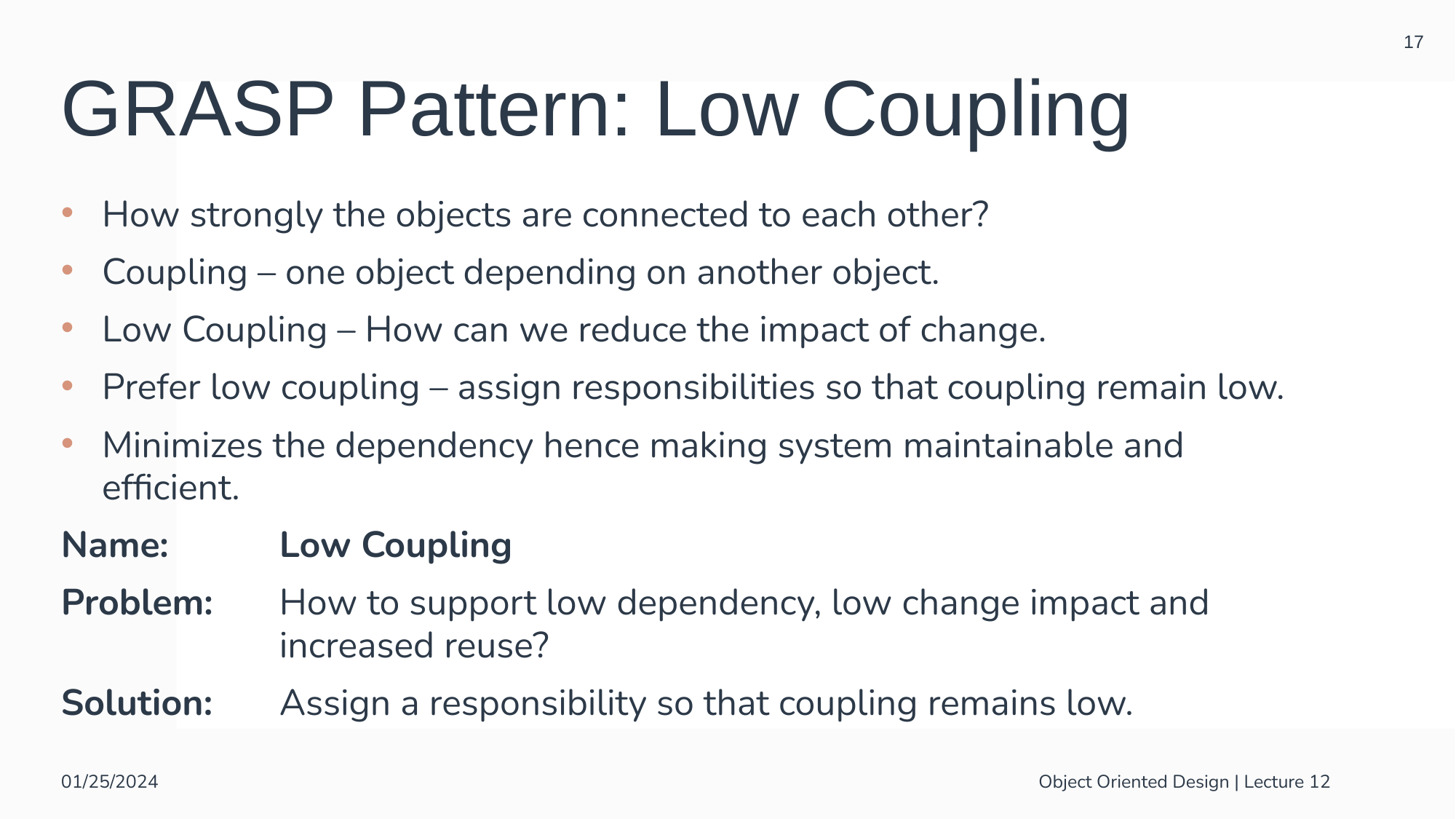

17
# GRASP Pattern: Low Coupling
How strongly the objects are connected to each other?
Coupling – one object depending on another object.
Low Coupling – How can we reduce the impact of change.
Prefer low coupling – assign responsibilities so that coupling remain low.
Minimizes the dependency hence making system maintainable and efficient.
Name: 	Low Coupling
Problem: 	How to support low dependency, low change impact and 			increased reuse?
Solution: 	Assign a responsibility so that coupling remains low.
01/25/2024
Object Oriented Design | Lecture 12